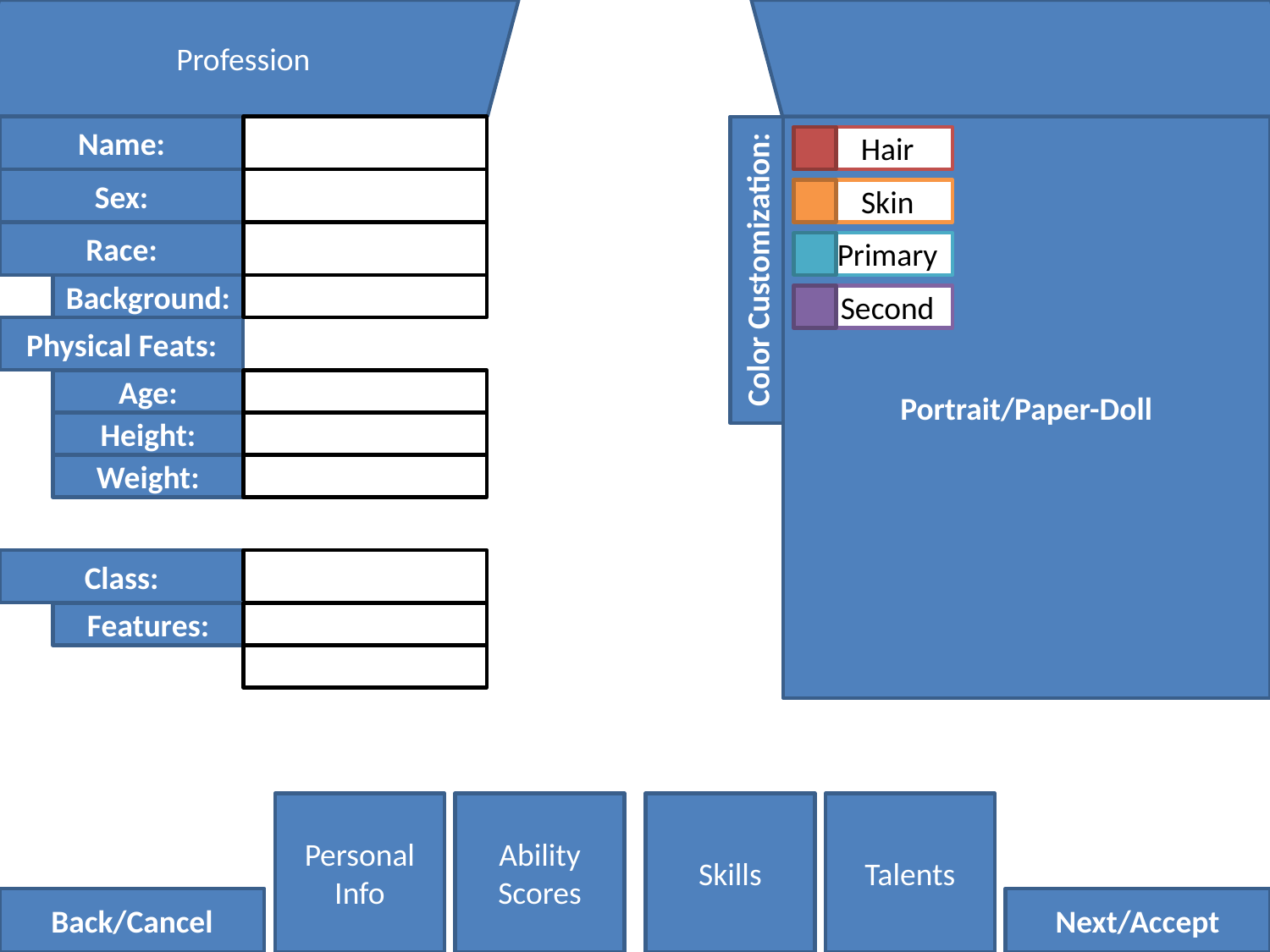

Profession

Name:

Portrait/Paper-Doll
    Hair

Sex:

    Skin

Race:

    Primary

Color Customization:
Background:

    Second

Physical Feats:
Age:

Height:

Weight:

Class:

Features:

Personal Info
Ability Scores
Skills
Talents
Back/Cancel
Next/Accept